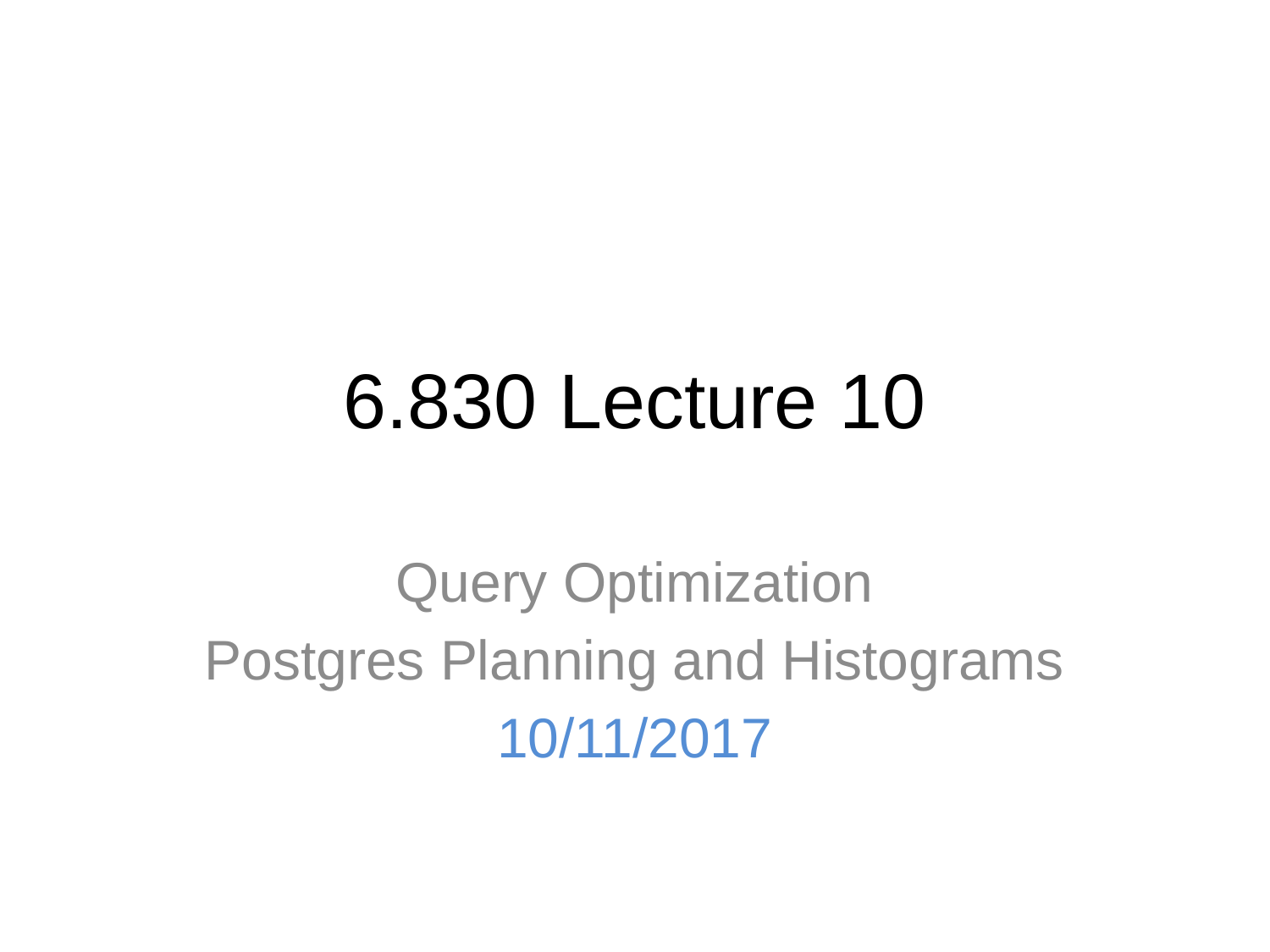

# 6.830 Lecture 10
Query Optimization
Postgres Planning and Histograms
10/11/2017